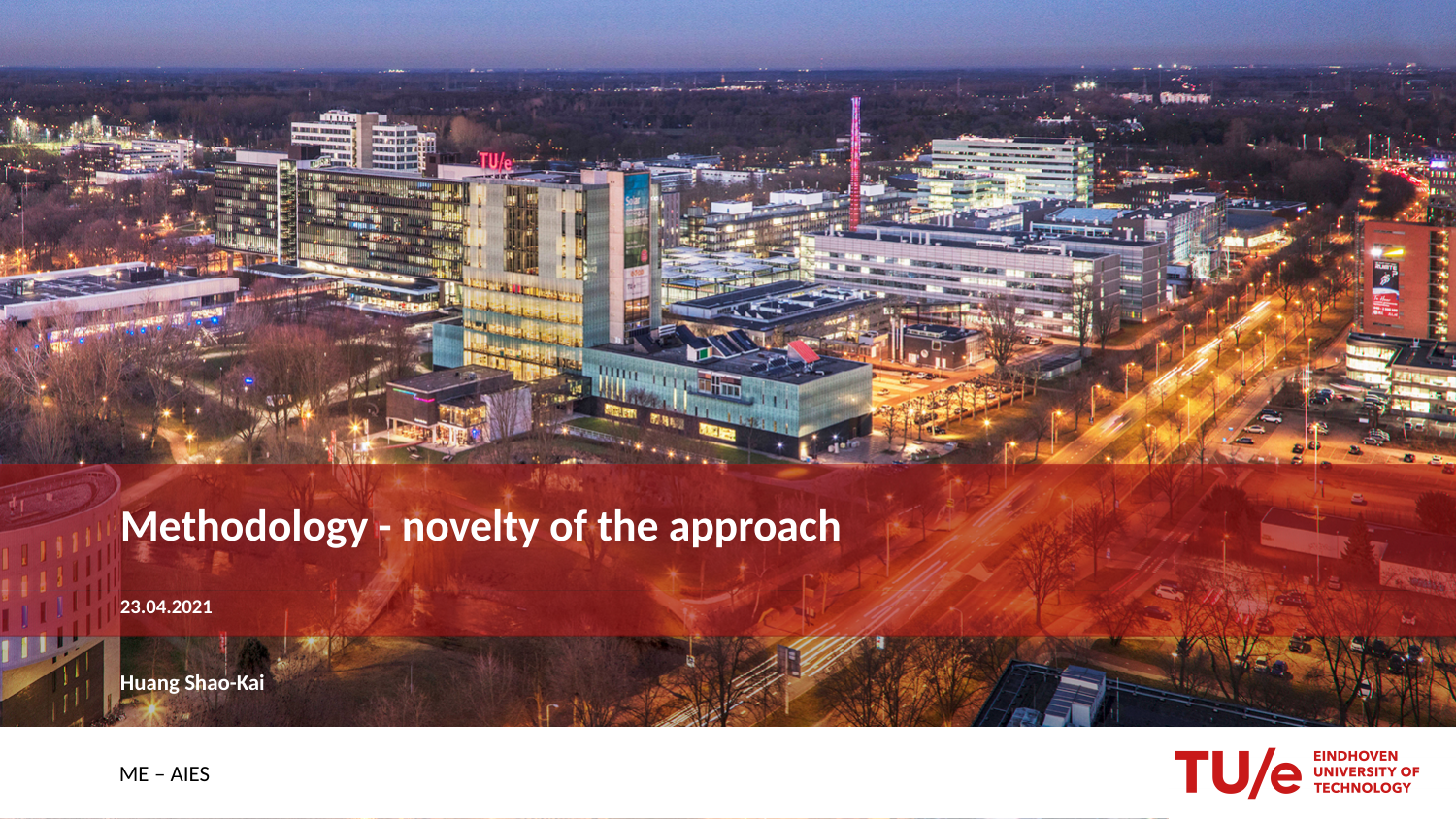

# Methodology - novelty of the approach
23.04.2021
Huang Shao-Kai
ME – AIES